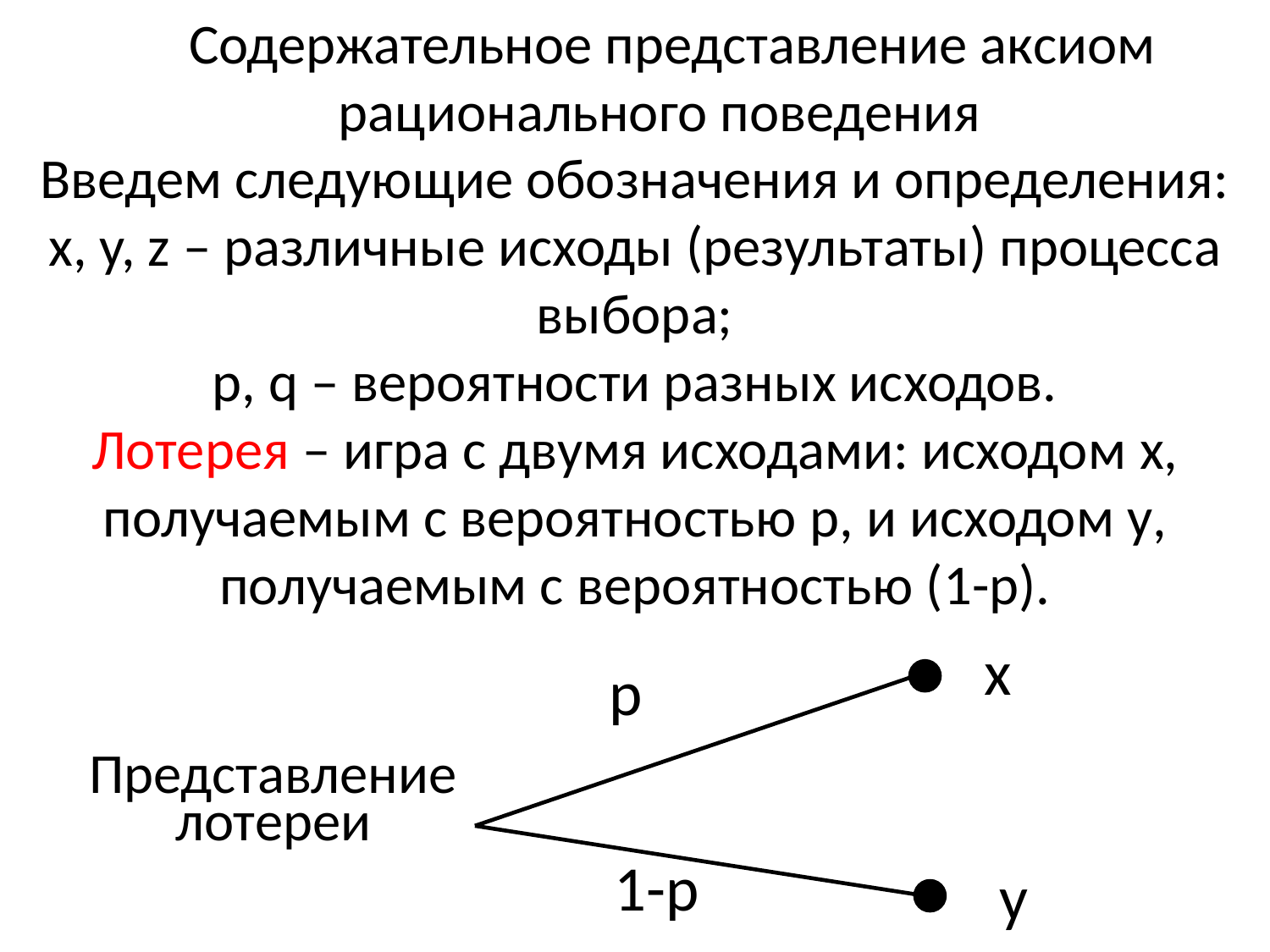

Содержательное представление аксиом рационального поведения
Введем следующие обозначения и определения:
x, y, z – различные исходы (результаты) процесса выбора;
р, q – вероятности разных исходов.
Лотерея – игра с двумя исходами: исходом x, получаемым с вероятностью p, и исходом y, получаемым с вероятностью (1-p).
х
p

Представление лотереи
1-p
у